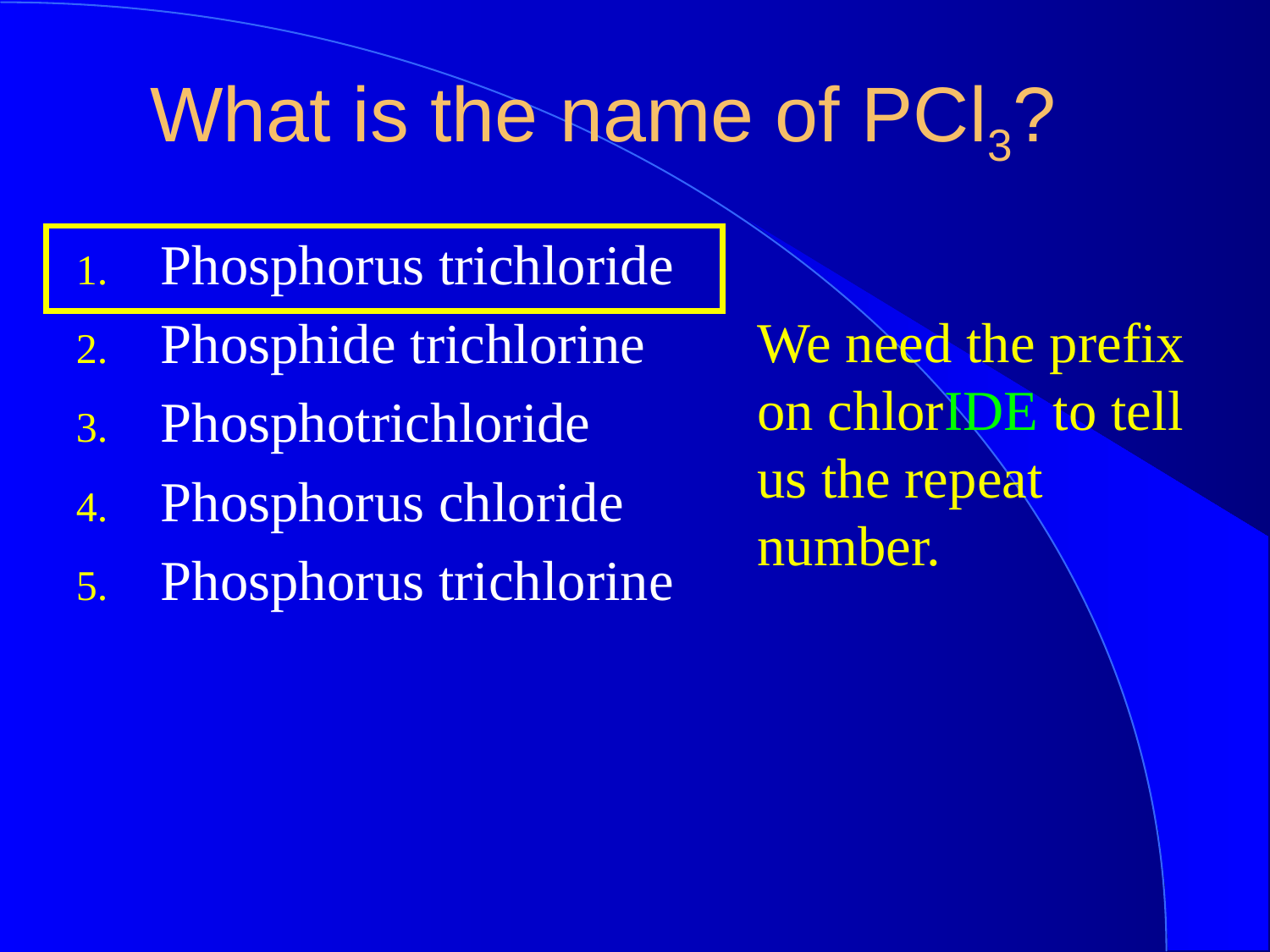

What is the name of PCl3?
Phosphorus trichloride
Phosphide trichlorine
Phosphotrichloride
Phosphorus chloride
Phosphorus trichlorine

We need the prefix on chlorIDE to tell us the repeat number.